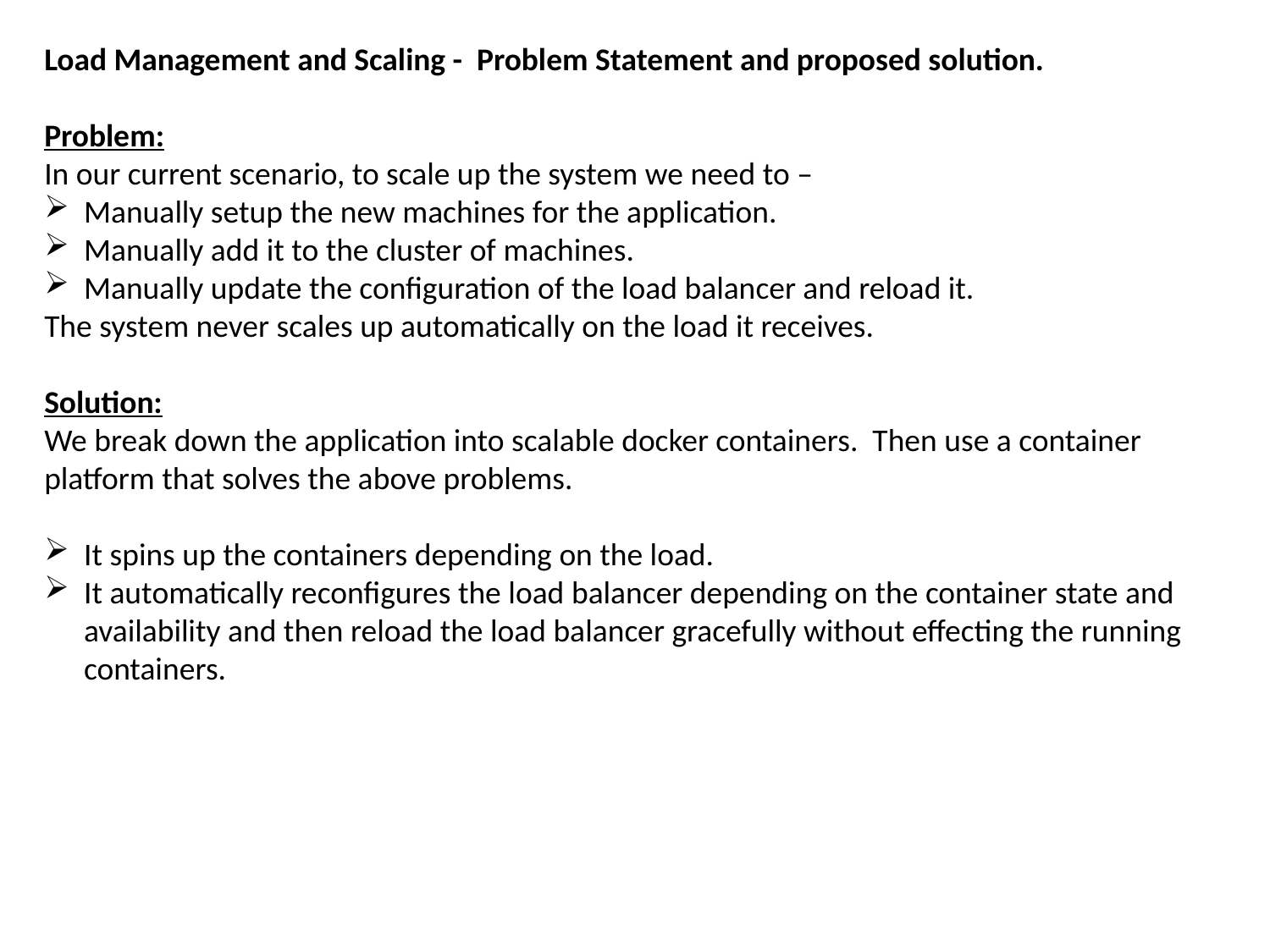

Load Management and Scaling -  Problem Statement and proposed solution.

Problem:
In our current scenario, to scale up the system we need to –
Manually setup the new machines for the application.
Manually add it to the cluster of machines.
Manually update the configuration of the load balancer and reload it.
The system never scales up automatically on the load it receives.

Solution:
We break down the application into scalable docker containers.  Then use a container platform that solves the above problems.

It spins up the containers depending on the load.
It automatically reconfigures the load balancer depending on the container state and availability and then reload the load balancer gracefully without effecting the running containers.